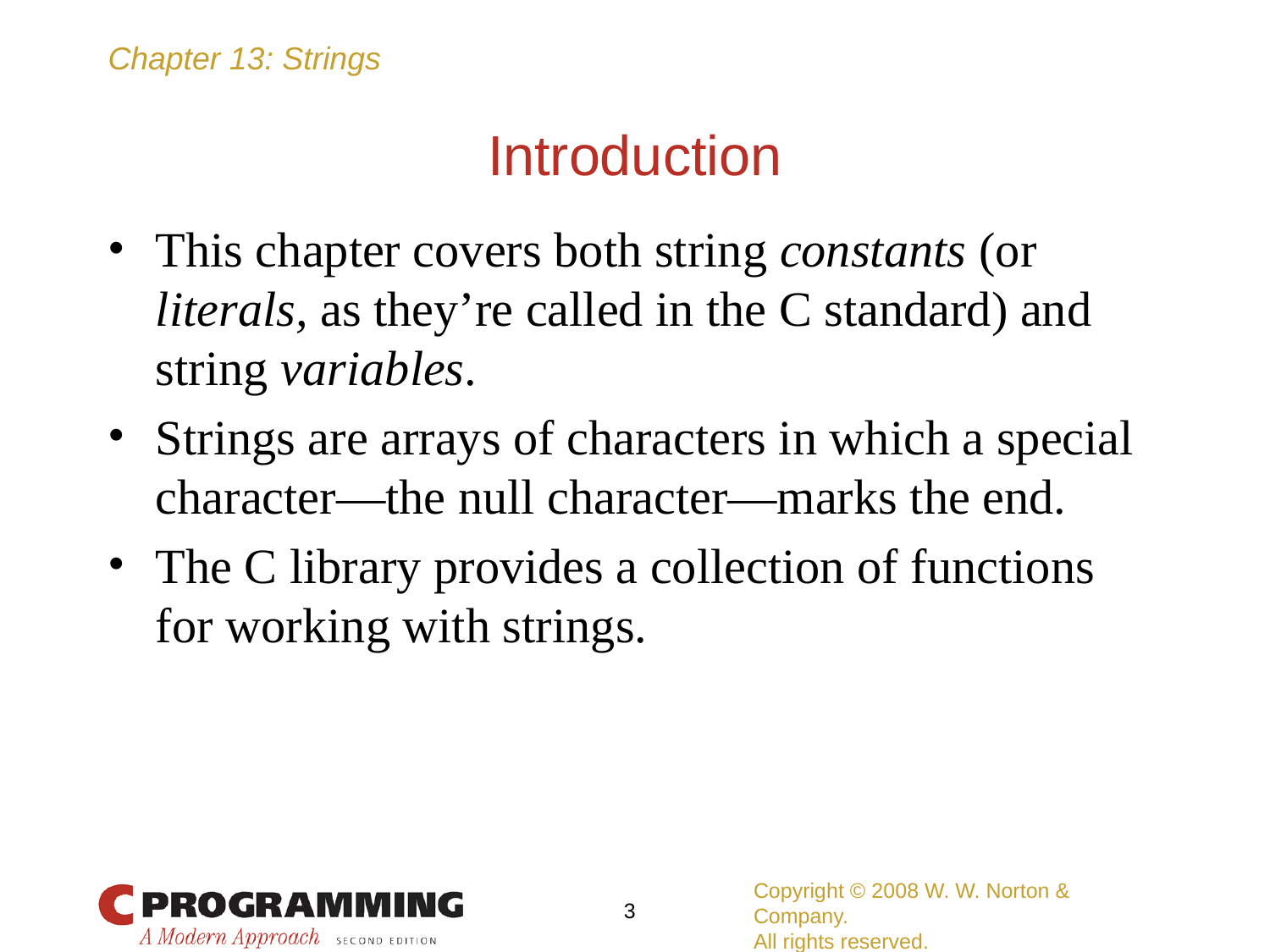

# Introduction
This chapter covers both string constants (or literals, as they’re called in the C standard) and string variables.
Strings are arrays of characters in which a special character—the null character—marks the end.
The C library provides a collection of functions for working with strings.
Copyright © 2008 W. W. Norton & Company.
All rights reserved.
3